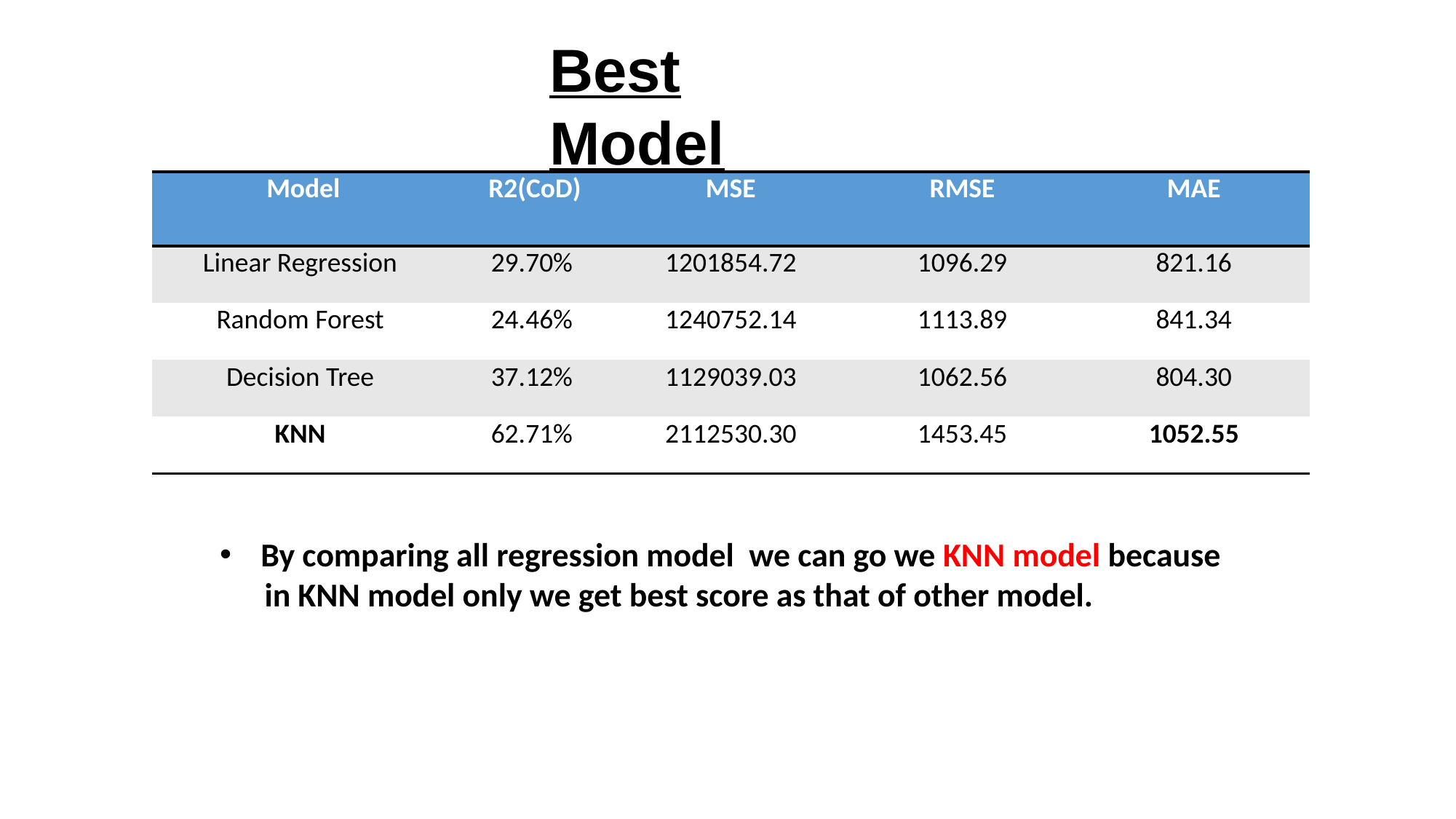

Best Model
| Model | R2(CoD) | MSE | RMSE | MAE |
| --- | --- | --- | --- | --- |
| Linear Regression | 29.70% | 1201854.72 | 1096.29 | 821.16 |
| Random Forest | 24.46% | 1240752.14 | 1113.89 | 841.34 |
| Decision Tree | 37.12% | 1129039.03 | 1062.56 | 804.30 |
| KNN | 62.71% | 2112530.30 | 1453.45 | 1052.55 |
By comparing all regression model  we can go we KNN model because
      in KNN model only we get best score as that of other model.